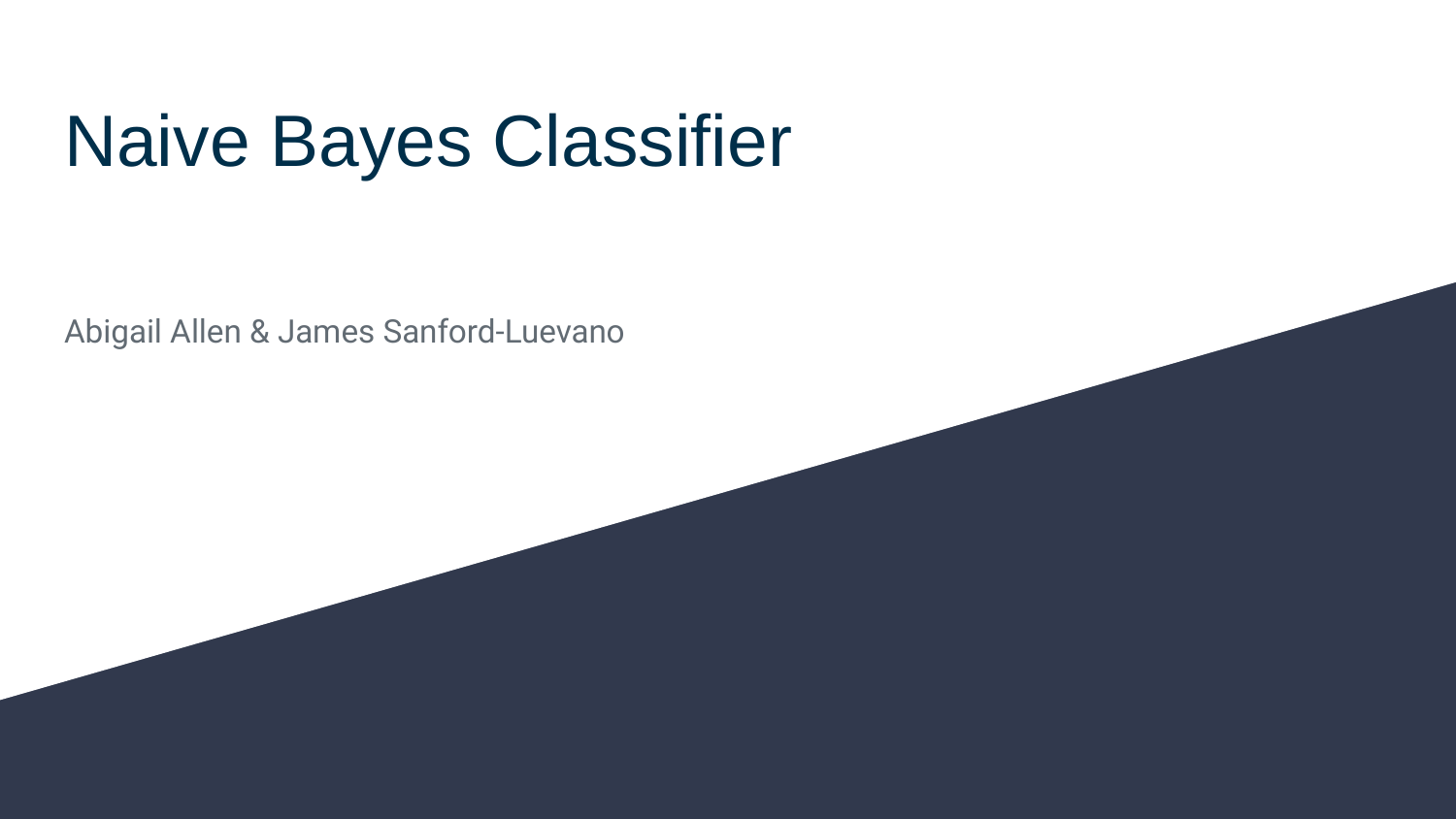

# Naive Bayes Classifier
Abigail Allen & James Sanford-Luevano